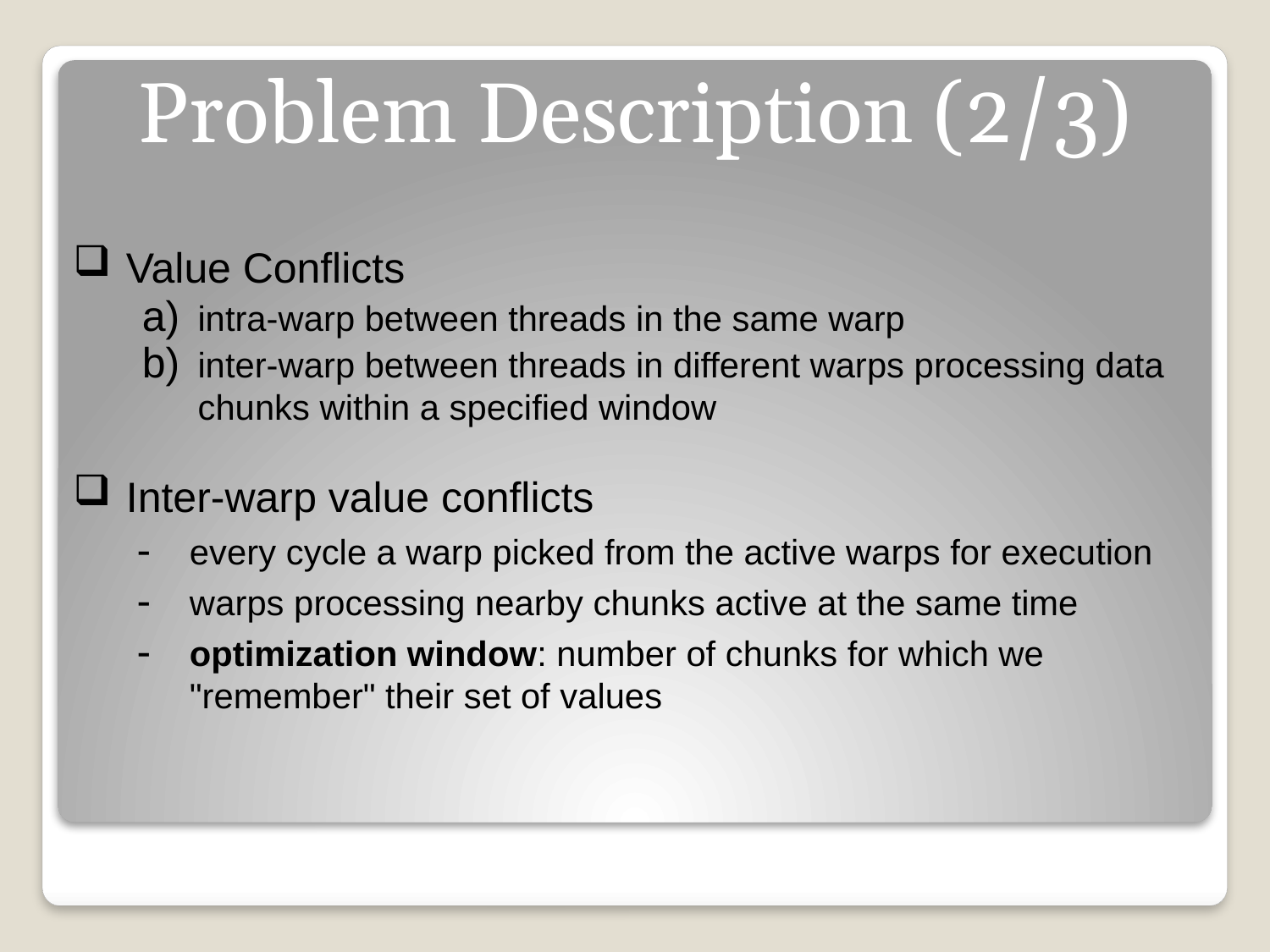

# Problem Description (2/3)

Value Conflicts
intra-warp between threads in the same warp
inter-warp between threads in different warps processing data chunks within a specified window

Inter-warp value conflicts
every cycle a warp picked from the active warps for execution
warps processing nearby chunks active at the same time
optimization window: number of chunks for which we "remember" their set of values